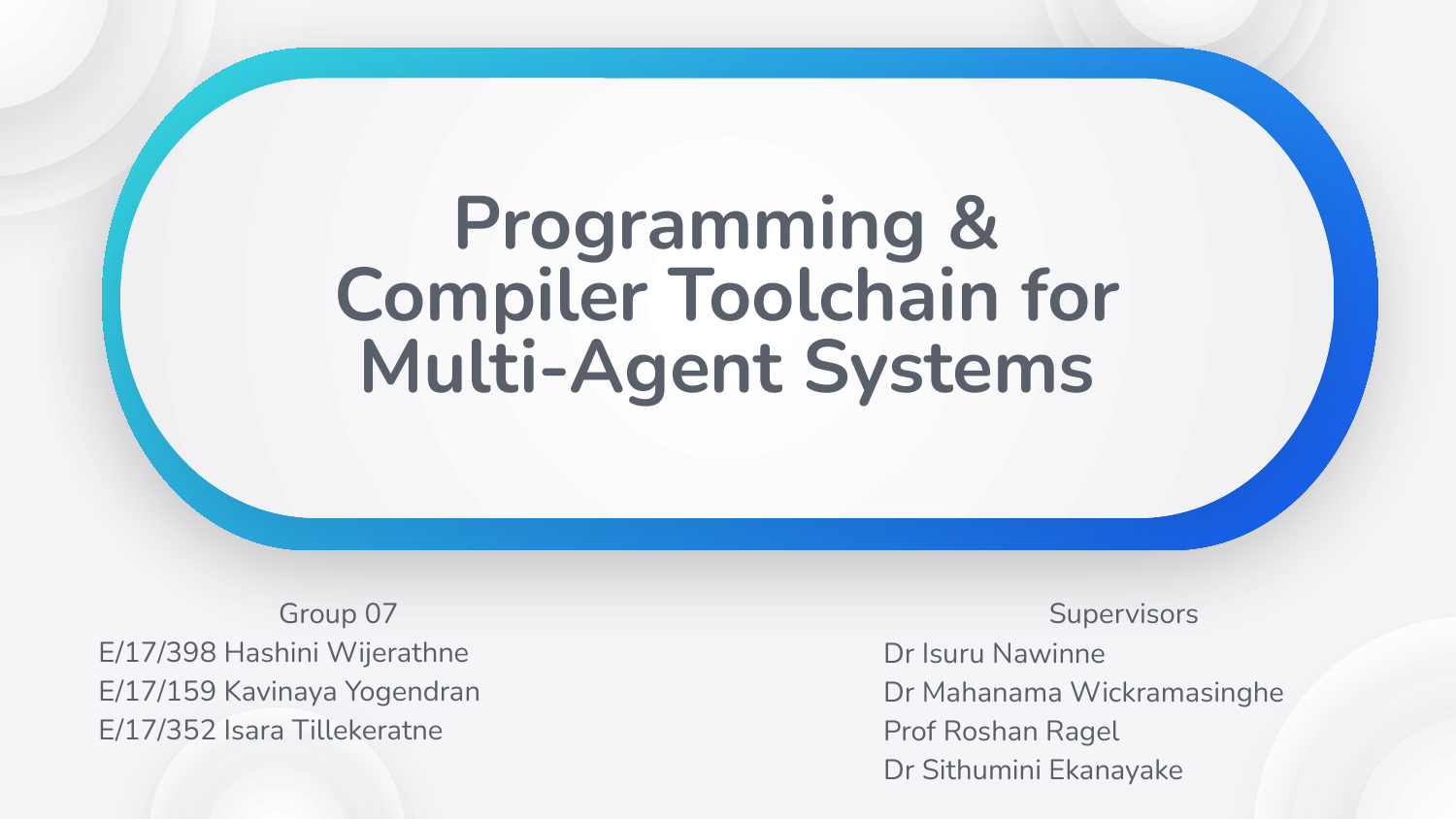

# Programming & Compiler Toolchain for Multi-Agent Systems
Group 07
E/17/398 Hashini Wijerathne
E/17/159 Kavinaya Yogendran
E/17/352 Isara Tillekeratne
Supervisors
Dr Isuru Nawinne
Dr Mahanama Wickramasinghe
Prof Roshan Ragel
Dr Sithumini Ekanayake